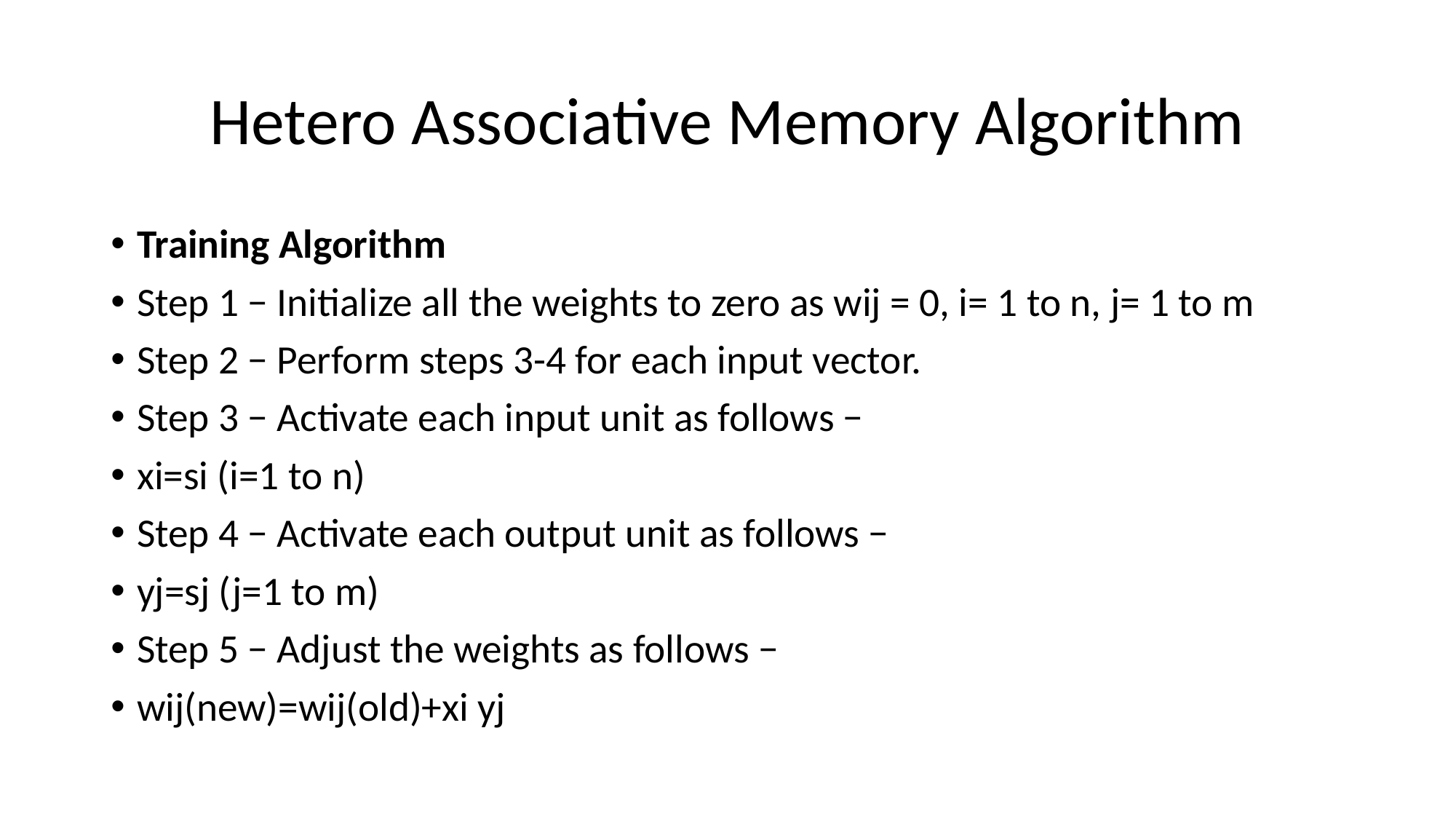

# Hetero Associative Memory Algorithm
Training Algorithm
Step 1 − Initialize all the weights to zero as wij = 0, i= 1 to n, j= 1 to m
Step 2 − Perform steps 3-4 for each input vector.
Step 3 − Activate each input unit as follows −
xi=si (i=1 to n)
Step 4 − Activate each output unit as follows −
yj=sj (j=1 to m)
Step 5 − Adjust the weights as follows −
wij(new)=wij(old)+xi yj